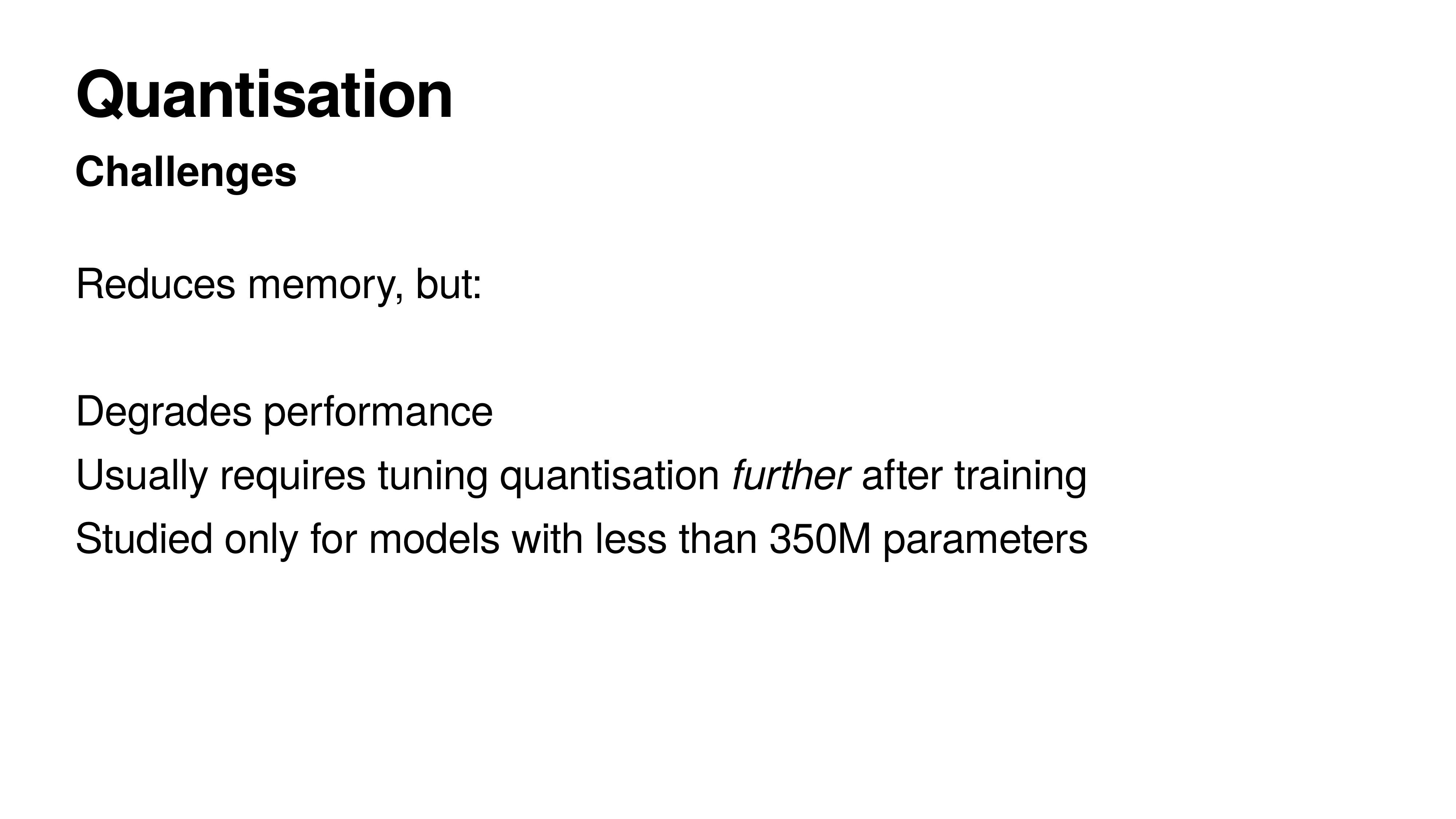

# Quantisation
Challenges
Reduces memory, but:

Degrades performance
Usually requires tuning quantisation further after training
Studied only for models with less than 350M parameters